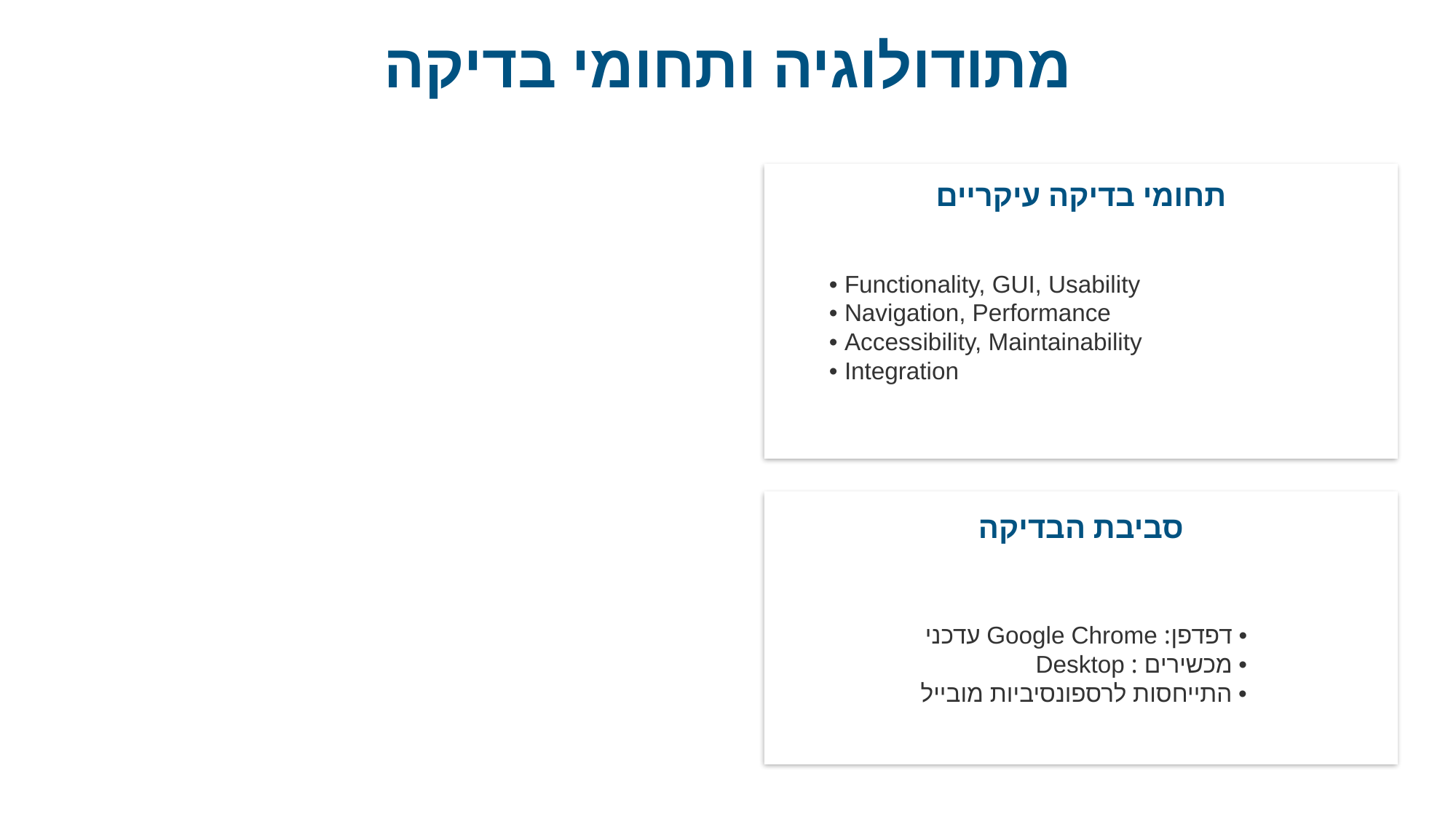

מתודולוגיה ותחומי בדיקה

תחומי בדיקה עיקריים

• Functionality, GUI, Usability
• Navigation, Performance
• Accessibility, Maintainability
• Integration

סביבת הבדיקה

• דפדפן: Google Chrome עדכני
• מכשירים : Desktop
• התייחסות לרספונסיביות מובייל